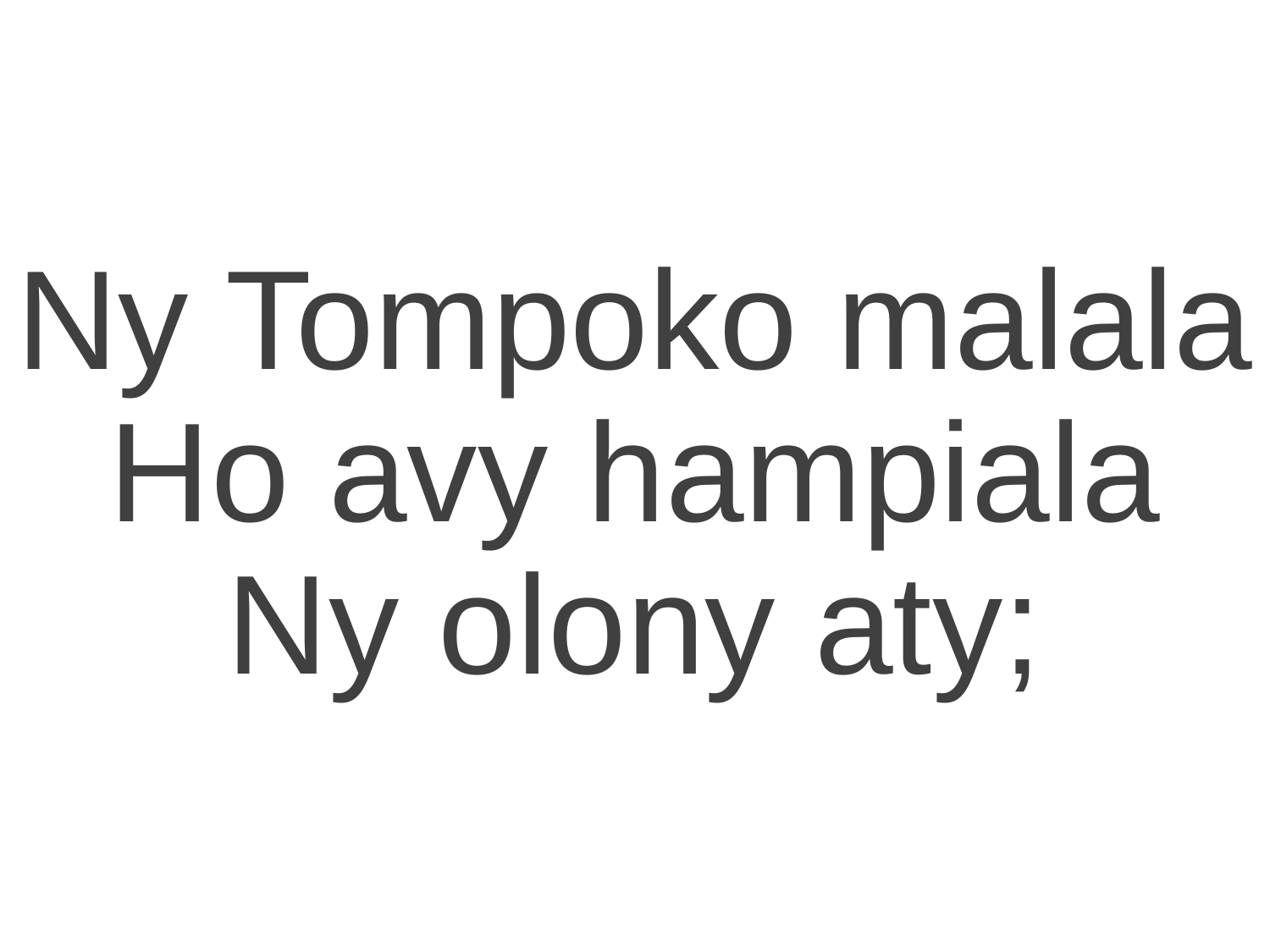

Ny Tompoko malala
Ho avy hampiala
Ny olony aty;